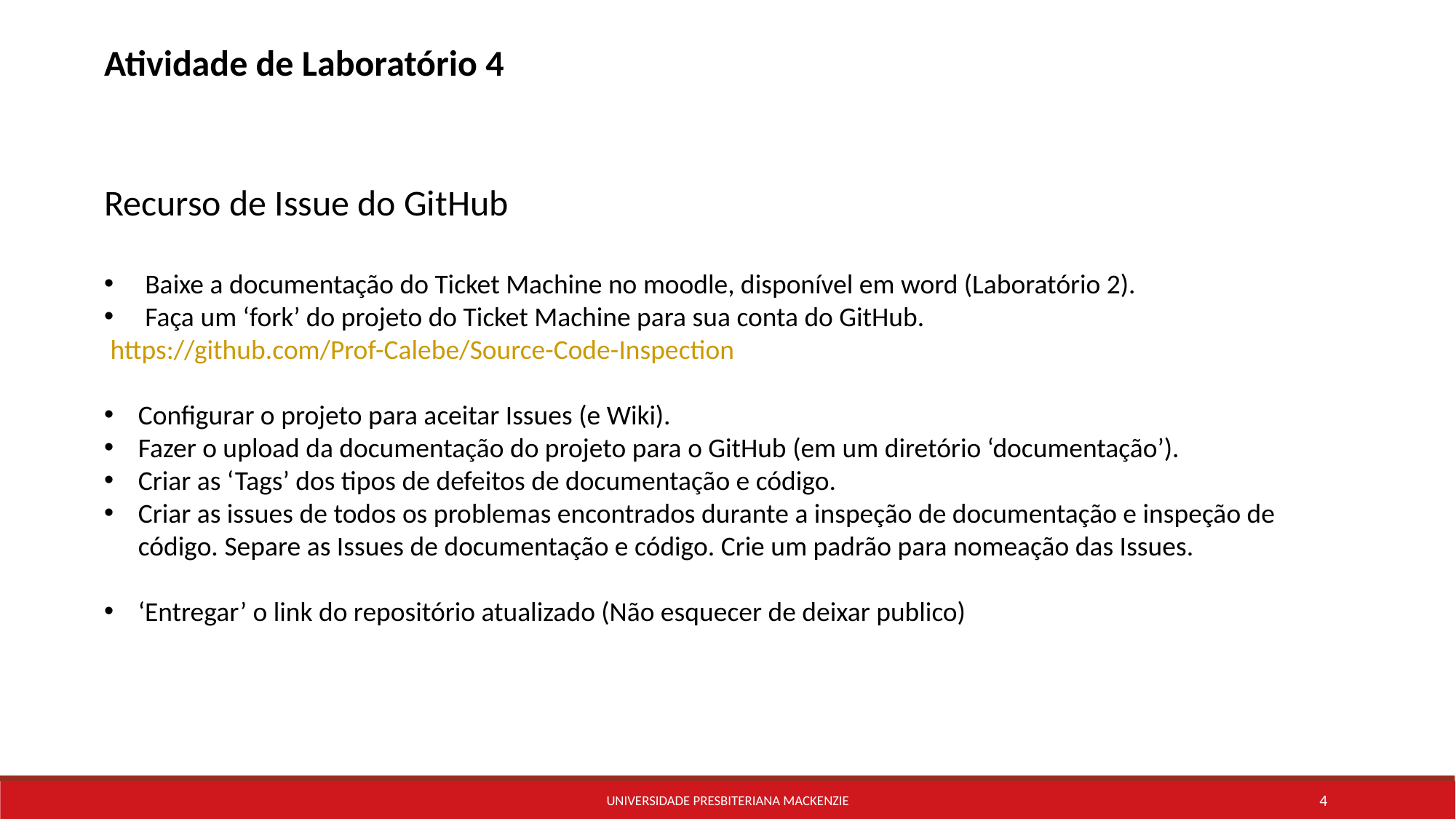

Atividade de Laboratório 4
Recurso de Issue do GitHub

Baixe a documentação do Ticket Machine no moodle, disponível em word (Laboratório 2).
Faça um ‘fork’ do projeto do Ticket Machine para sua conta do GitHub.
 https://github.com/Prof-Calebe/Source-Code-Inspection

Configurar o projeto para aceitar Issues (e Wiki).
Fazer o upload da documentação do projeto para o GitHub (em um diretório ‘documentação’).
Criar as ‘Tags’ dos tipos de defeitos de documentação e código.
Criar as issues de todos os problemas encontrados durante a inspeção de documentação e inspeção de código. Separe as Issues de documentação e código. Crie um padrão para nomeação das Issues.

‘Entregar’ o link do repositório atualizado (Não esquecer de deixar publico)

Universidade Presbiteriana Mackenzie
4